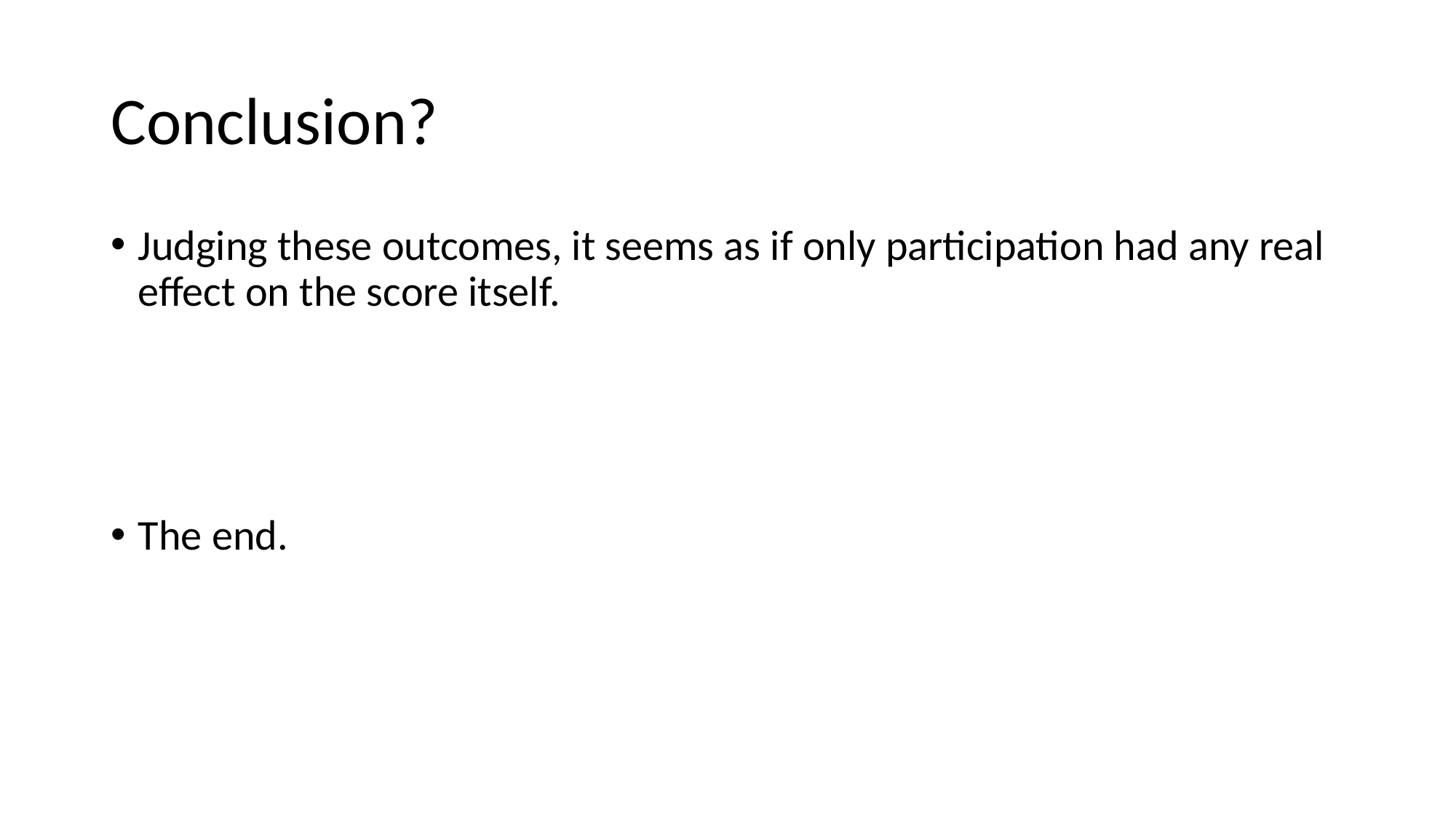

# Conclusion?
Judging these outcomes, it seems as if only participation had any real effect on the score itself.

The end.